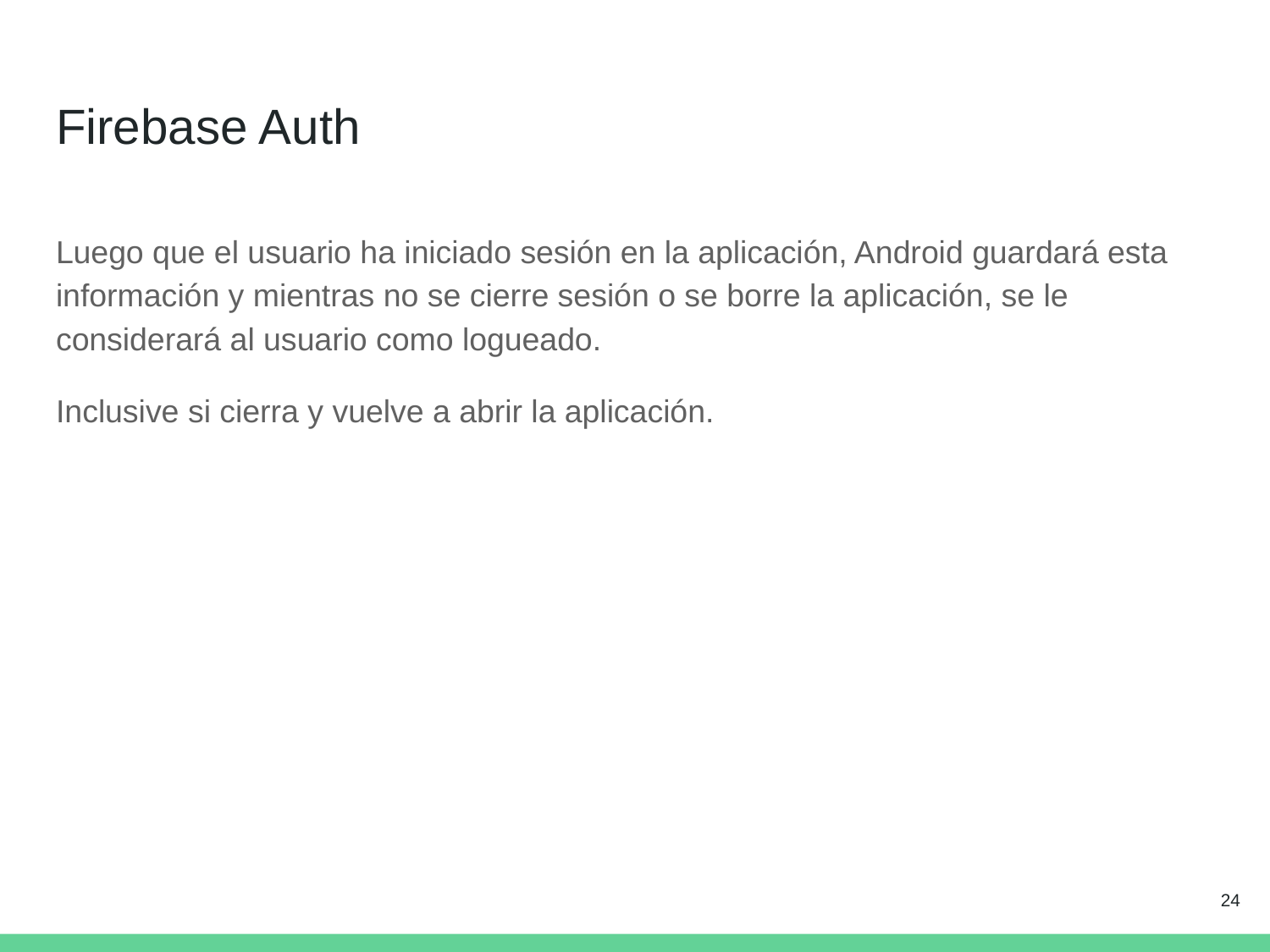

# Firebase Auth
Luego que el usuario ha iniciado sesión en la aplicación, Android guardará esta información y mientras no se cierre sesión o se borre la aplicación, se le considerará al usuario como logueado.
Inclusive si cierra y vuelve a abrir la aplicación.
24